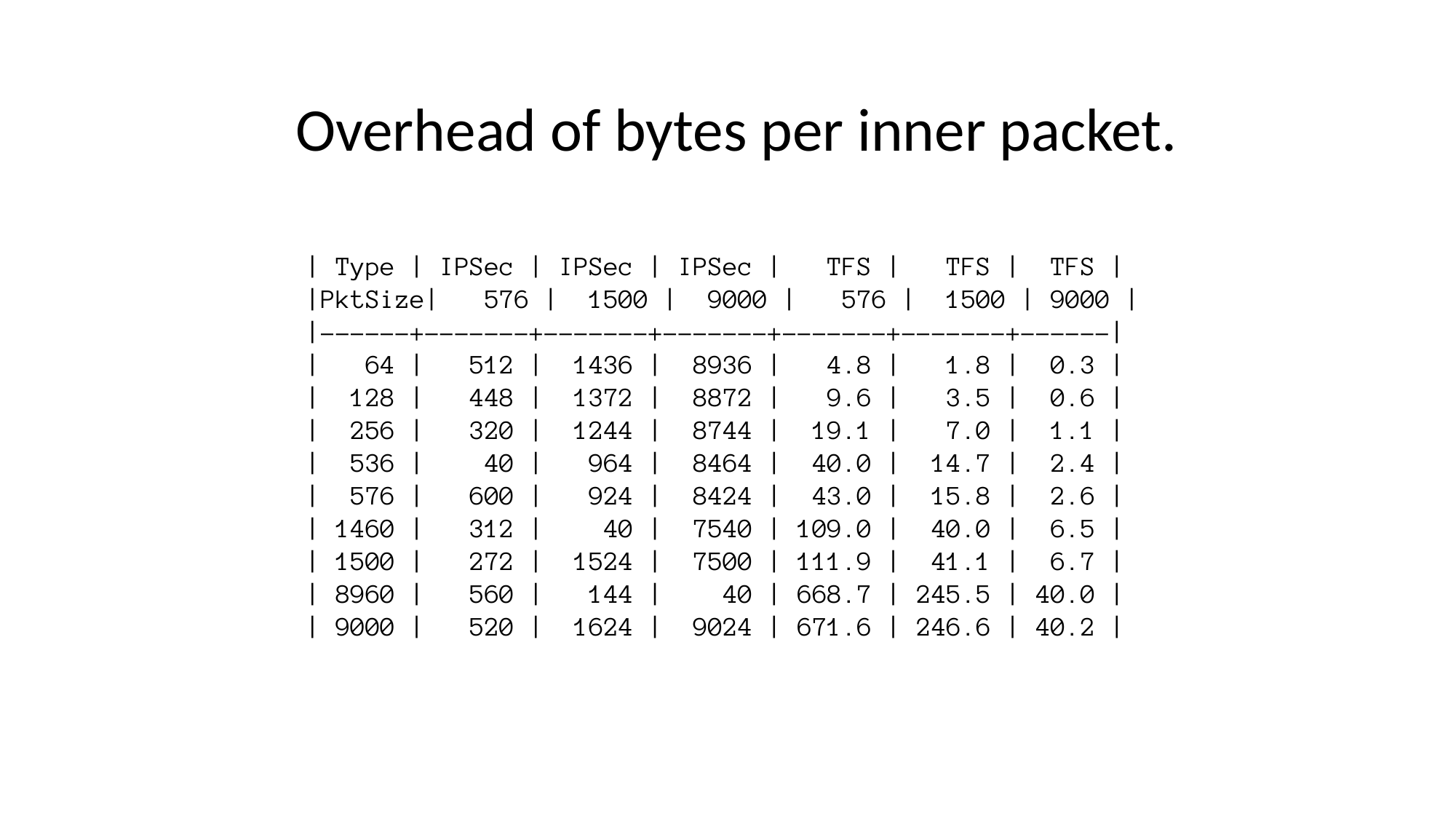

# Overhead of bytes per inner packet.
| Type | IPSec | IPSec | IPSec |   TFS |   TFS |  TFS |
|PktSize|   576 |  1500 |  9000 |   576 |  1500 | 9000 |
|------+-------+-------+-------+-------+-------+------|
|   64 |   512 |  1436 |  8936 |   4.8 |   1.8 |  0.3 |
|  128 |   448 |  1372 |  8872 |   9.6 |   3.5 |  0.6 |
|  256 |   320 |  1244 |  8744 |  19.1 |   7.0 |  1.1 |
|  536 |    40 |   964 |  8464 |  40.0 |  14.7 |  2.4 |
|  576 |   600 |   924 |  8424 |  43.0 |  15.8 |  2.6 |
| 1460 |   312 |    40 |  7540 | 109.0 |  40.0 |  6.5 |
| 1500 |   272 |  1524 |  7500 | 111.9 |  41.1 |  6.7 |
| 8960 |   560 |   144 |    40 | 668.7 | 245.5 | 40.0 |
| 9000 |   520 |  1624 |  9024 | 671.6 | 246.6 | 40.2 |